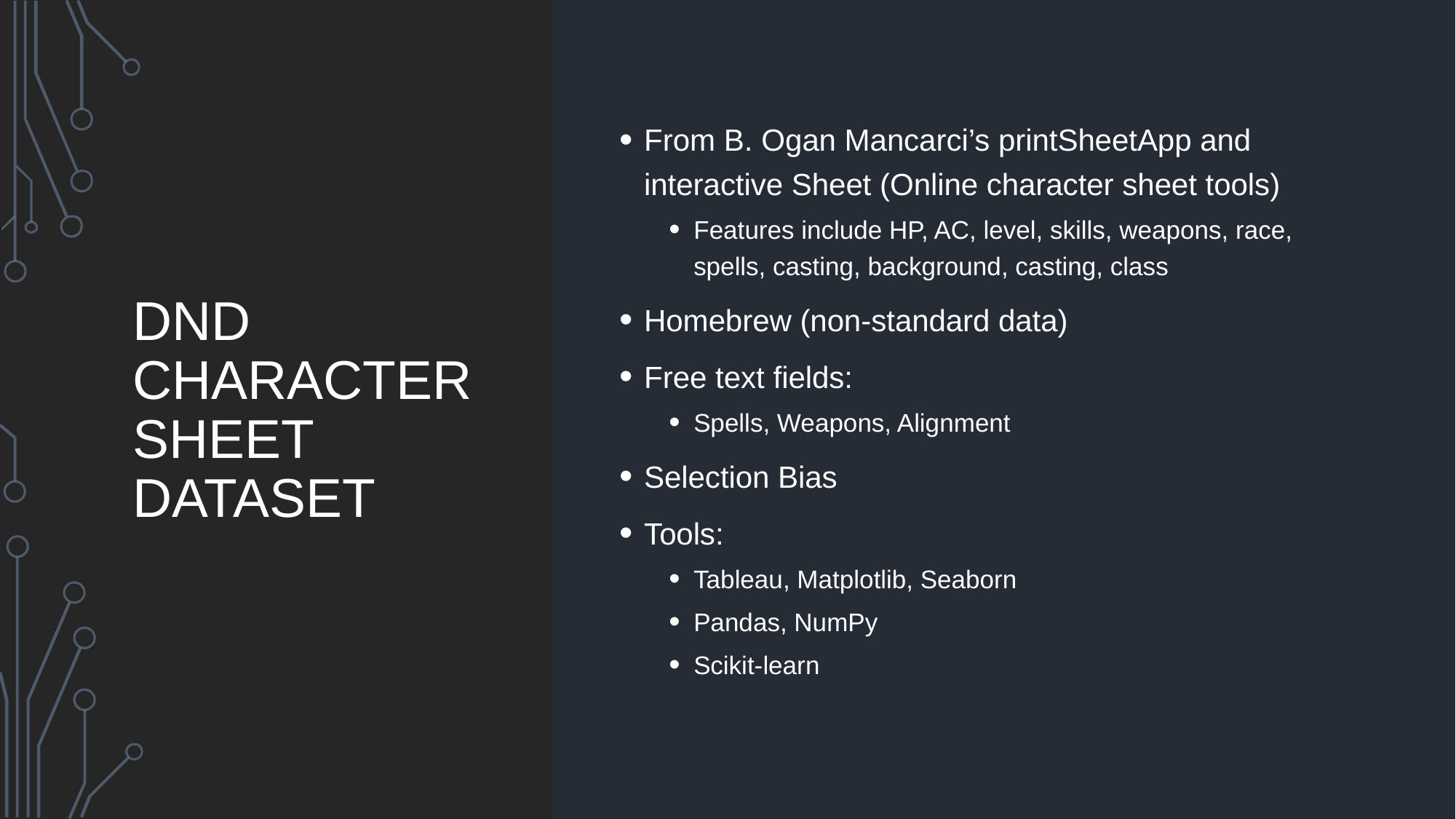

From B. Ogan Mancarci’s printSheetApp and interactive Sheet (Online character sheet tools)
Features include HP, AC, level, skills, weapons, race, spells, casting, background, casting, class
Homebrew (non-standard data)
Free text fields:
Spells, Weapons, Alignment
Selection Bias
Tools:
Tableau, Matplotlib, Seaborn
Pandas, NumPy
Scikit-learn

# Dnd character sheet dataset